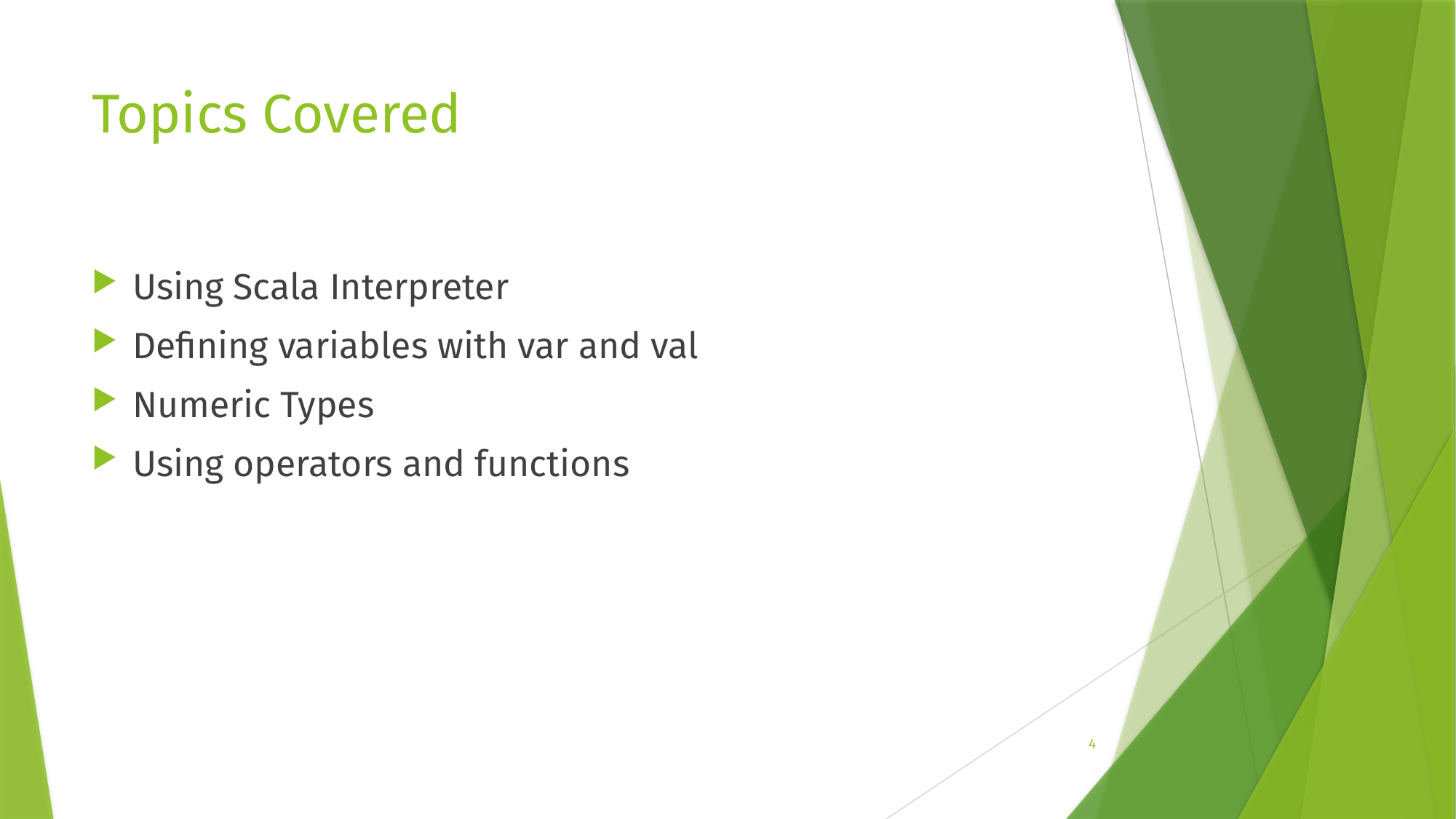

# Topics Covered
Using Scala Interpreter
Defining variables with var and val
Numeric Types
Using operators and functions

4